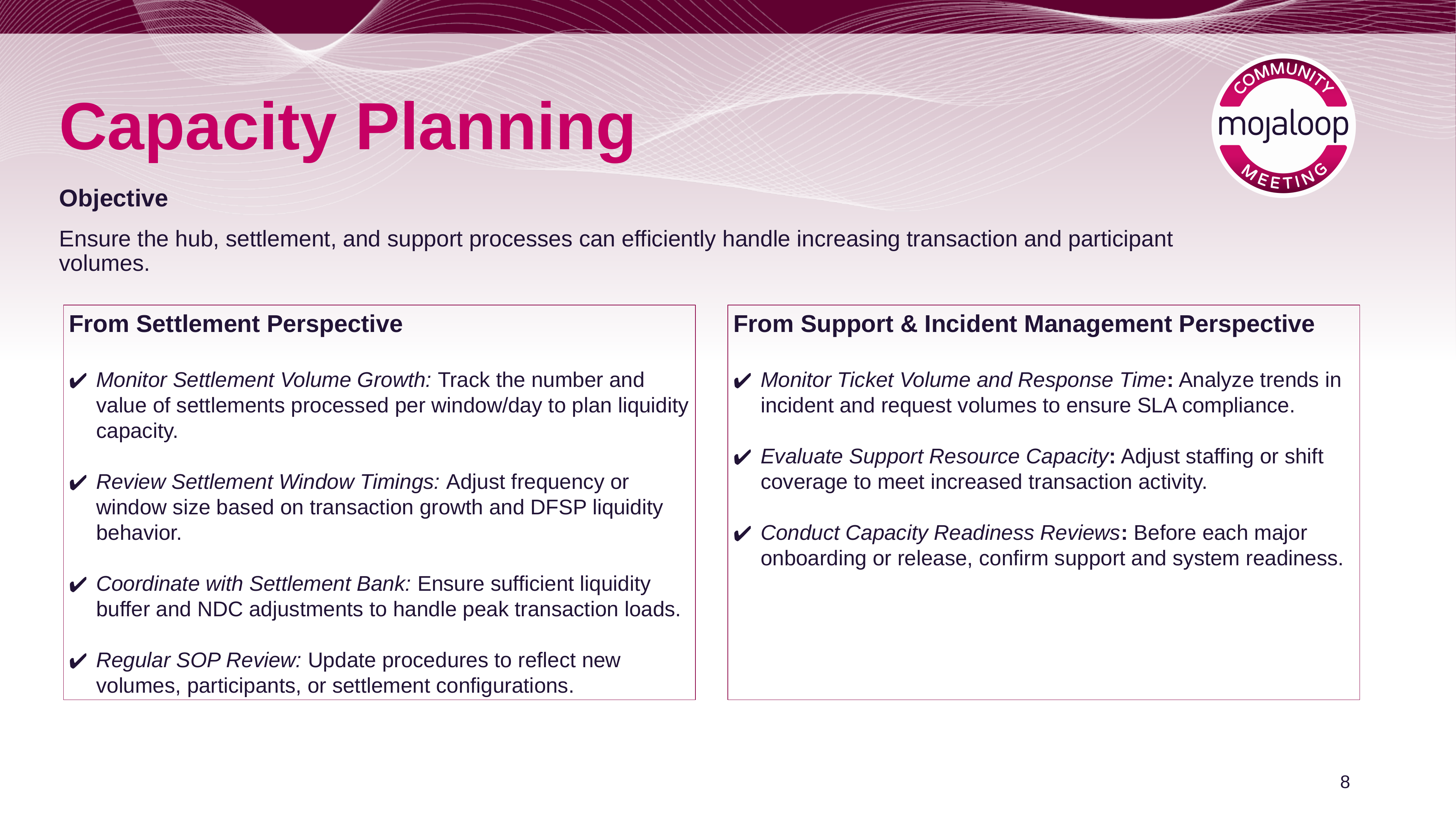

# Capacity Planning
Objective
Ensure the hub, settlement, and support processes can efficiently handle increasing transaction and participant volumes.
From Settlement Perspective

Monitor Settlement Volume Growth: Track the number and value of settlements processed per window/day to plan liquidity capacity.

Review Settlement Window Timings: Adjust frequency or window size based on transaction growth and DFSP liquidity behavior.

Coordinate with Settlement Bank: Ensure sufficient liquidity buffer and NDC adjustments to handle peak transaction loads.

Regular SOP Review: Update procedures to reflect new volumes, participants, or settlement configurations.
From Support & Incident Management Perspective

Monitor Ticket Volume and Response Time: Analyze trends in incident and request volumes to ensure SLA compliance.

Evaluate Support Resource Capacity: Adjust staffing or shift coverage to meet increased transaction activity.

Conduct Capacity Readiness Reviews: Before each major onboarding or release, confirm support and system readiness.

8